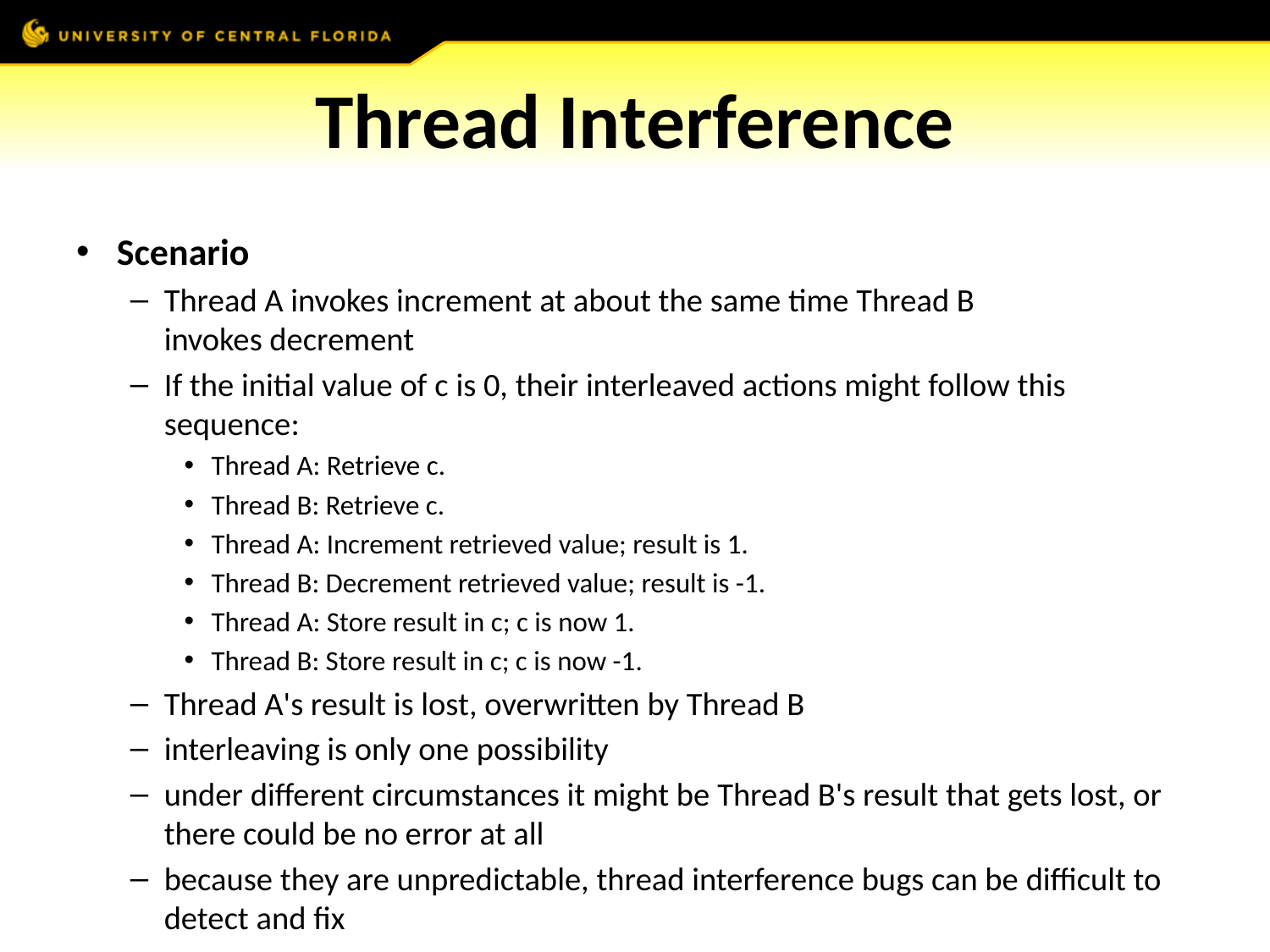

# Thread Interference
Scenario
Thread A invokes increment at about the same time Thread B invokes decrement
If the initial value of c is 0, their interleaved actions might follow this sequence:
Thread A: Retrieve c.
Thread B: Retrieve c.
Thread A: Increment retrieved value; result is 1.
Thread B: Decrement retrieved value; result is -1.
Thread A: Store result in c; c is now 1.
Thread B: Store result in c; c is now -1.
Thread A's result is lost, overwritten by Thread B
interleaving is only one possibility
under different circumstances it might be Thread B's result that gets lost, or there could be no error at all
because they are unpredictable, thread interference bugs can be difficult to detect and fix